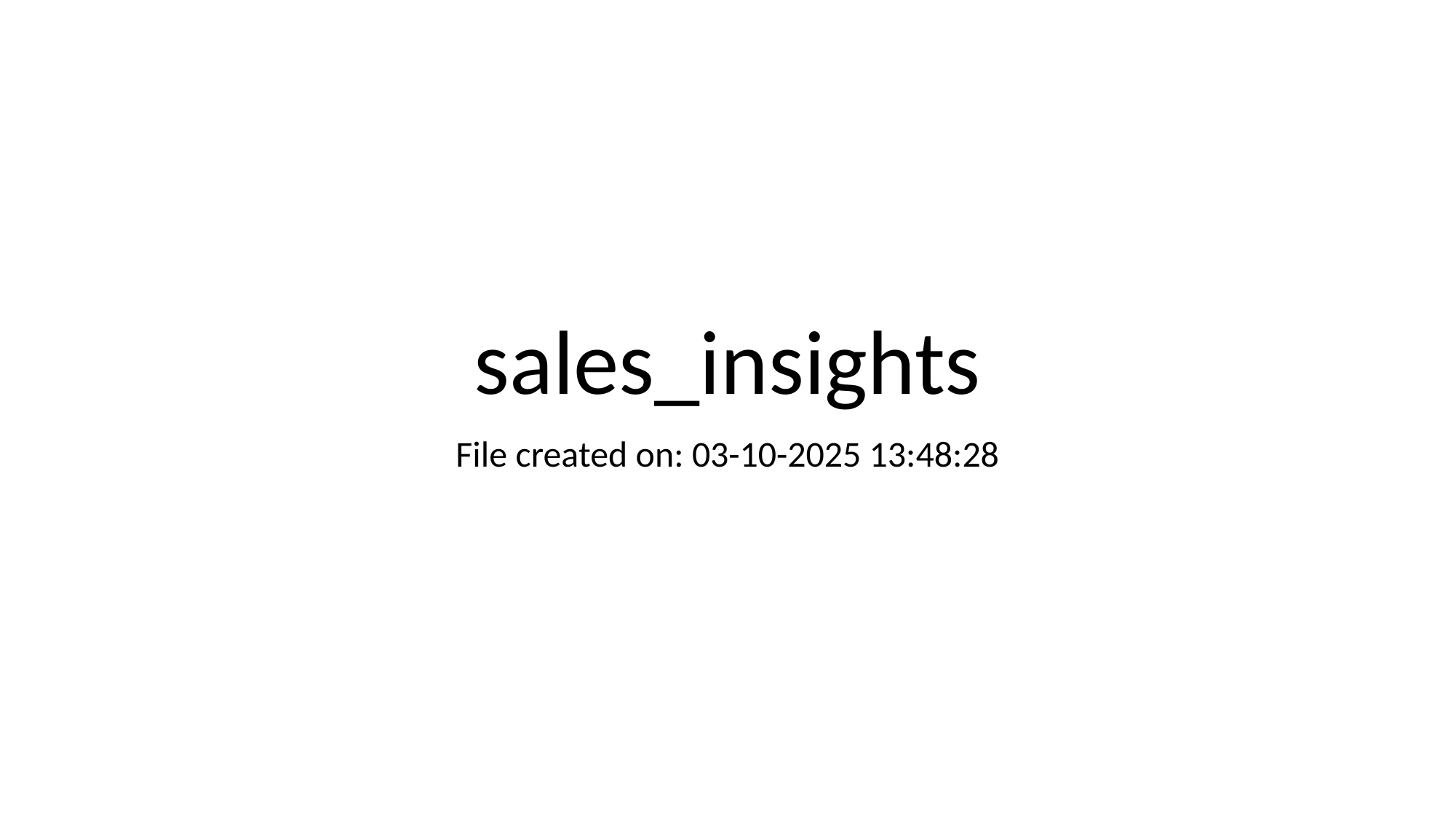

# sales_insights
File created on: 03-10-2025 13:48:28